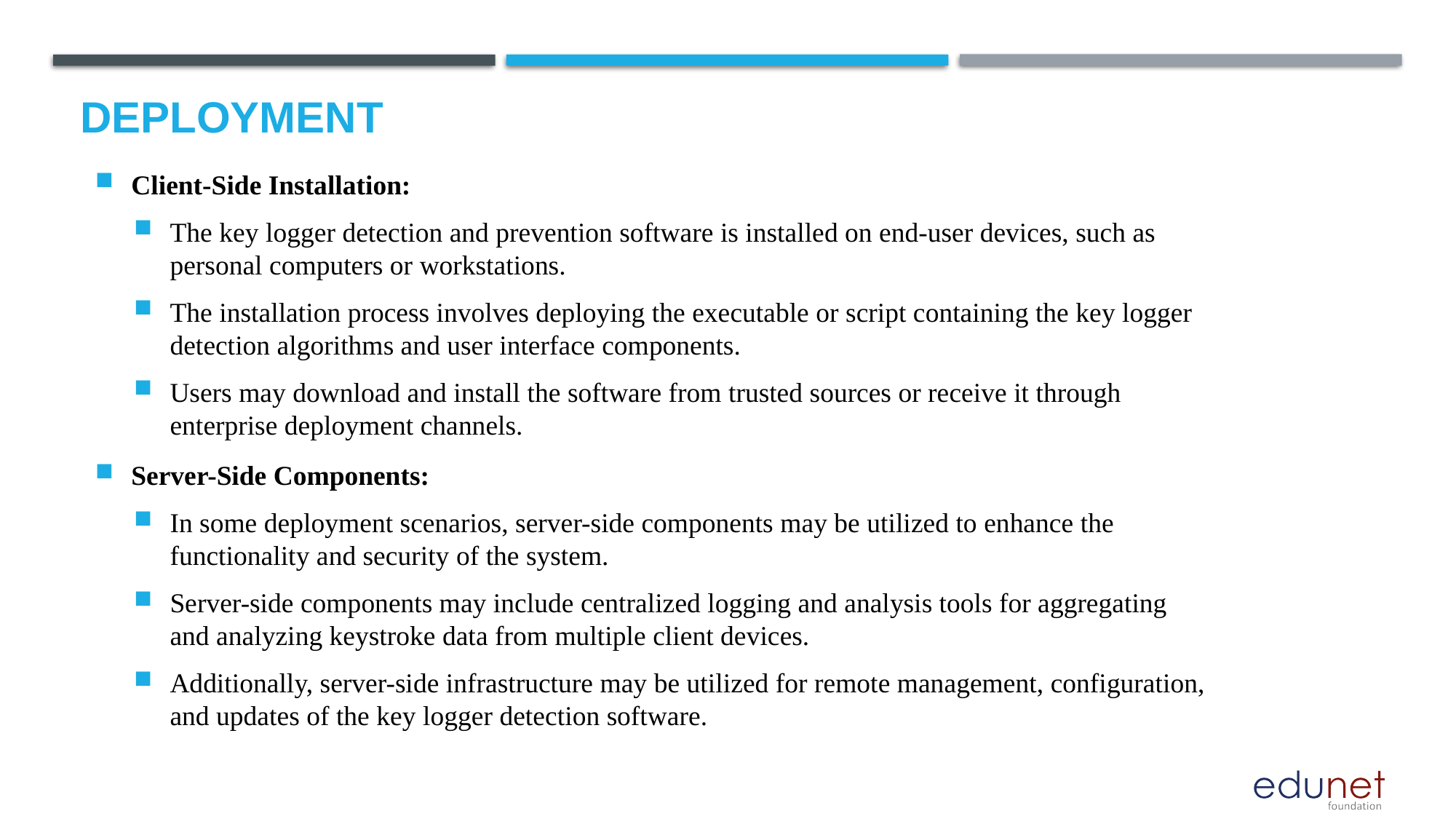

# Deployment
Client-Side Installation:
The key logger detection and prevention software is installed on end-user devices, such as personal computers or workstations.
The installation process involves deploying the executable or script containing the key logger detection algorithms and user interface components.
Users may download and install the software from trusted sources or receive it through enterprise deployment channels.
Server-Side Components:
In some deployment scenarios, server-side components may be utilized to enhance the functionality and security of the system.
Server-side components may include centralized logging and analysis tools for aggregating and analyzing keystroke data from multiple client devices.
Additionally, server-side infrastructure may be utilized for remote management, configuration, and updates of the key logger detection software.